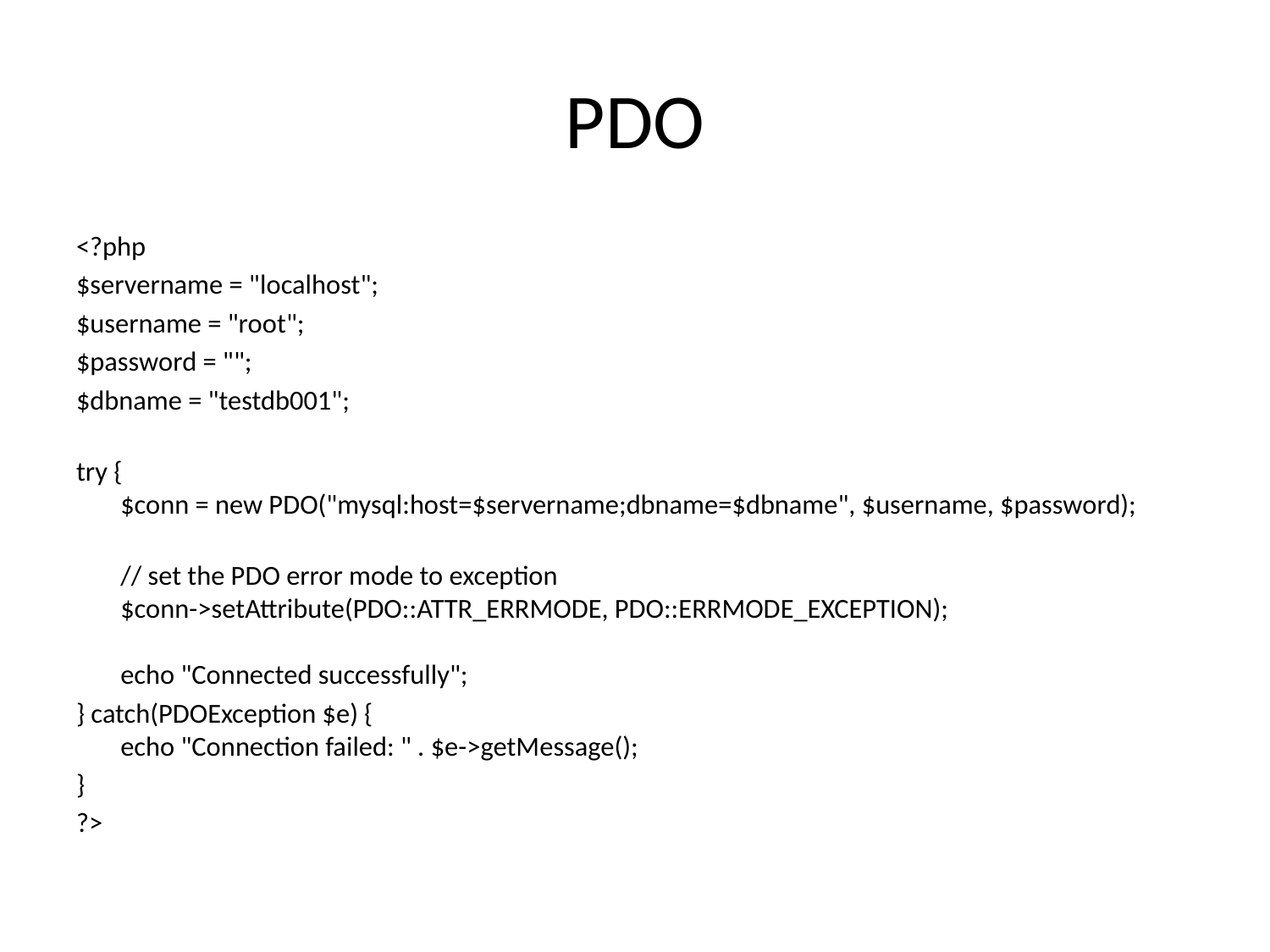

# PDO
<?php
$servername = "localhost";
$username = "root";
$password = "";
$dbname = "testdb001";
try {
$conn = new PDO("mysql:host=$servername;dbname=$dbname", $username, $password);
	// set the PDO error mode to exception
$conn->setAttribute(PDO::ATTR_ERRMODE, PDO::ERRMODE_EXCEPTION);
echo "Connected successfully";
} catch(PDOException $e) {
echo "Connection failed: " . $e->getMessage();
}
?>